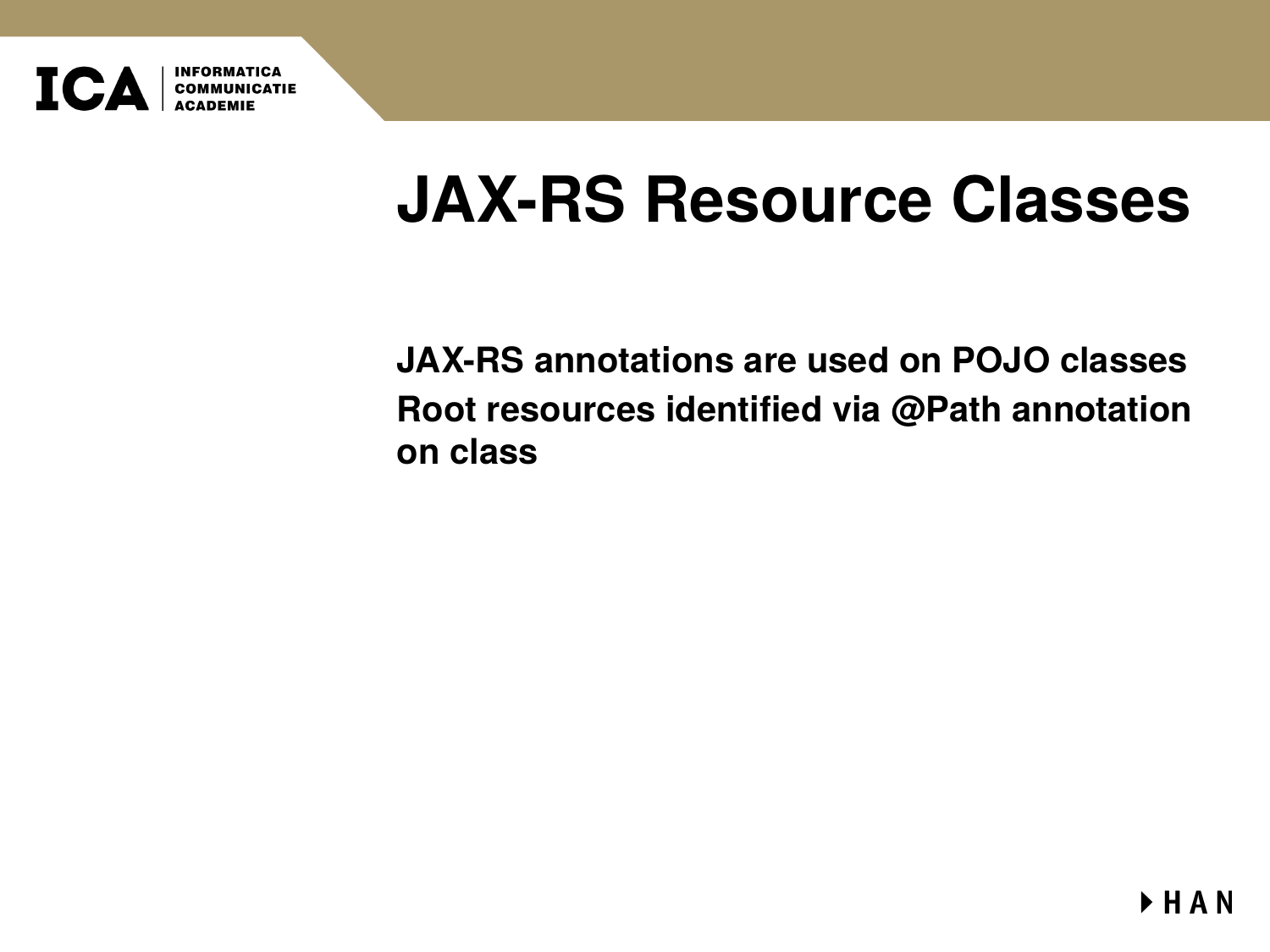

# JAX-RS Resource Classes

JAX-RS annotations are used on POJO classes
Root resources identified via @Path annotation on class